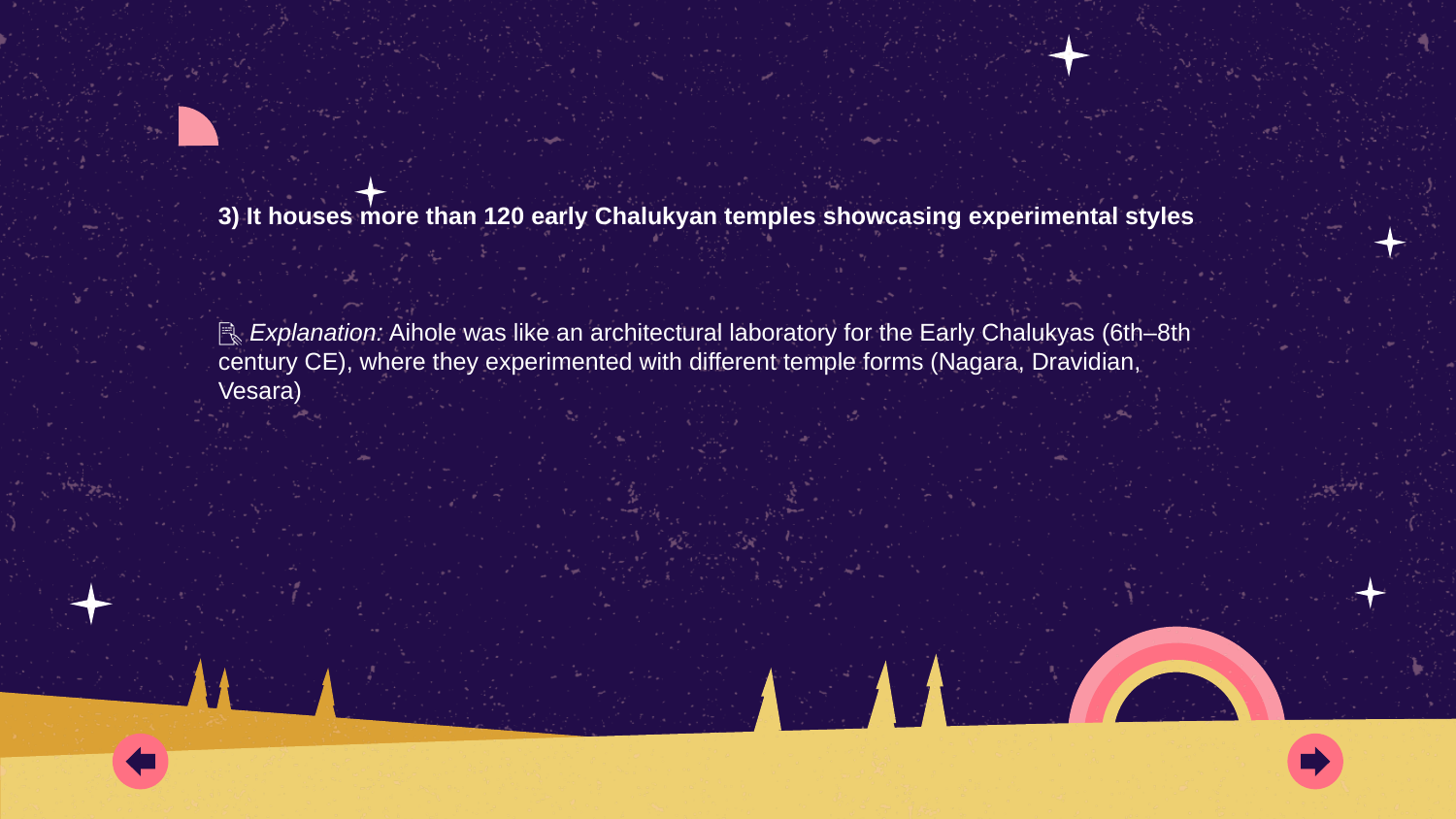

3) It houses more than 120 early Chalukyan temples showcasing experimental styles

📝 Explanation: Aihole was like an architectural laboratory for the Early Chalukyas (6th–8th century CE), where they experimented with different temple forms (Nagara, Dravidian, Vesara)